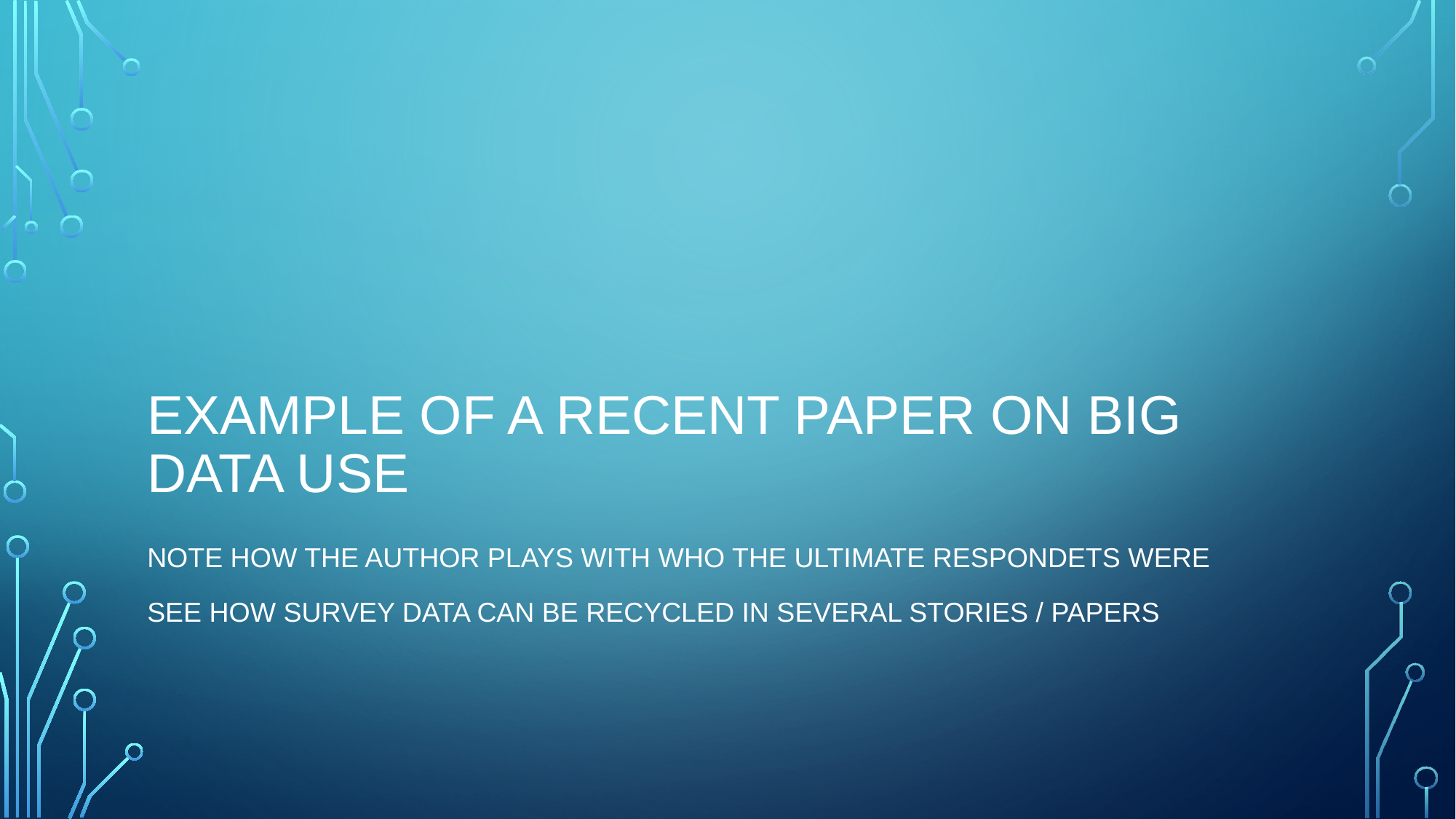

# Example of a recent paper on Big data Use
Note how the author plays with who the ultimate respondets were
See how survey data can be recycled in several stories / Papers